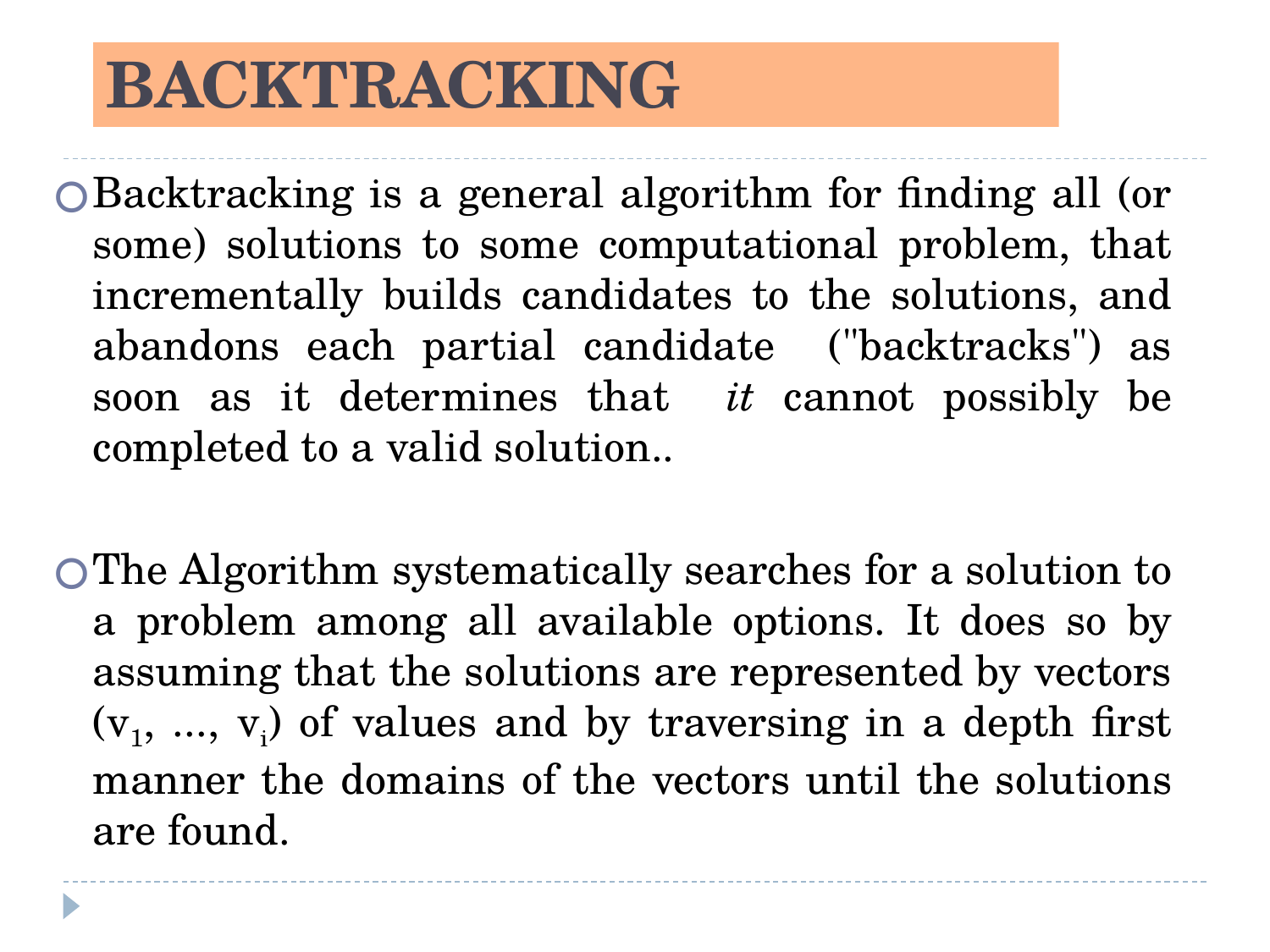

# BACKTRACKING
Backtracking is a general algorithm for finding all (or some) solutions to some computational problem, that incrementally builds candidates to the solutions, and abandons each partial candidate  ("backtracks") as soon as it determines that  it cannot possibly be completed to a valid solution..

The Algorithm systematically searches for a solution to a problem among all available options. It does so by assuming that the solutions are represented by vectors (v1, ..., vi) of values and by traversing in a depth first manner the domains of the vectors until the solutions are found.

5